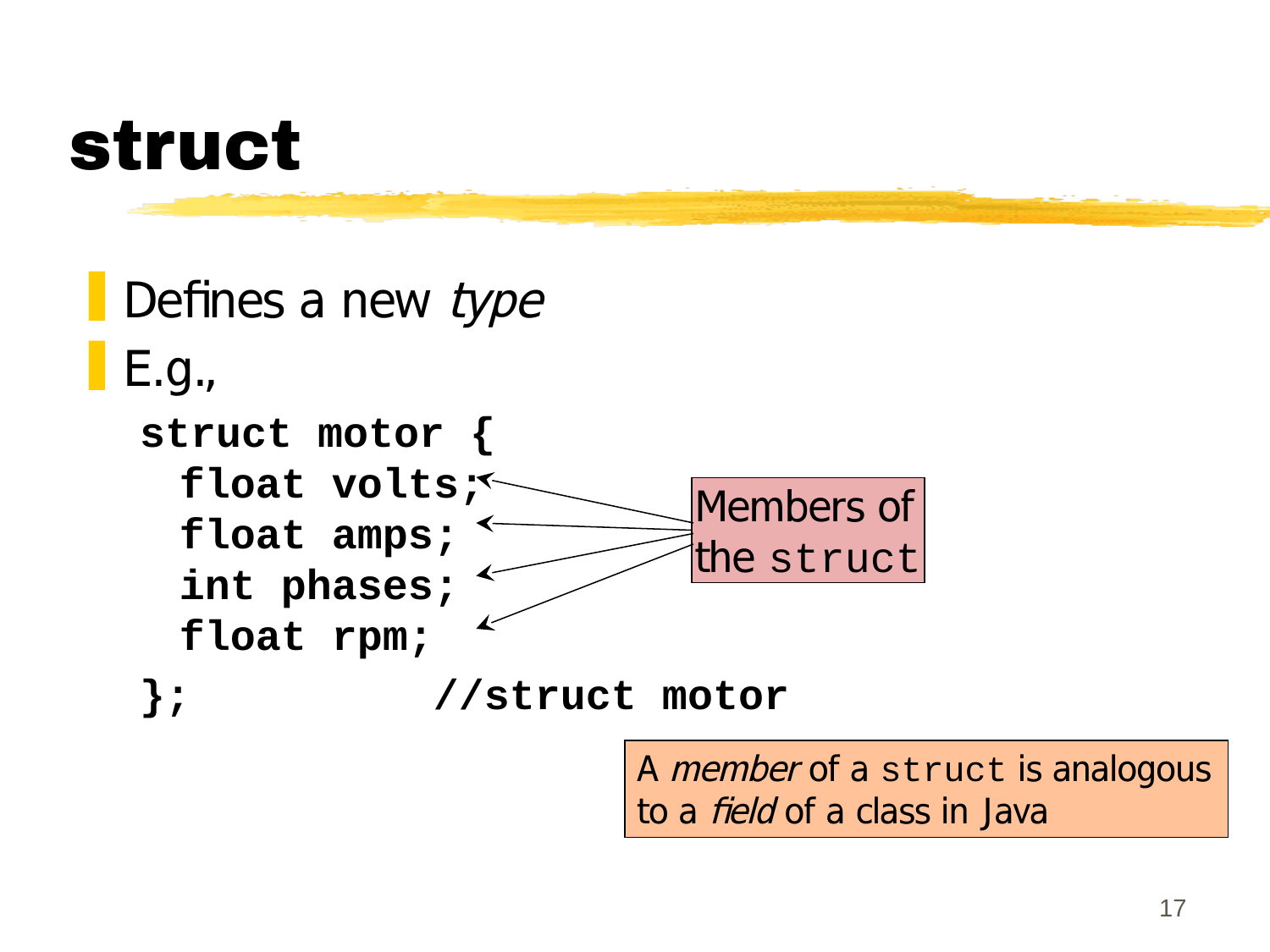

# struct
Defines a new type
E.g.,
struct motor {
float volts;
float amps;
int phases;
float rpm;
};		//struct motor

Members of
the struct

A member of a struct is analogous to a field of a class in Java
17